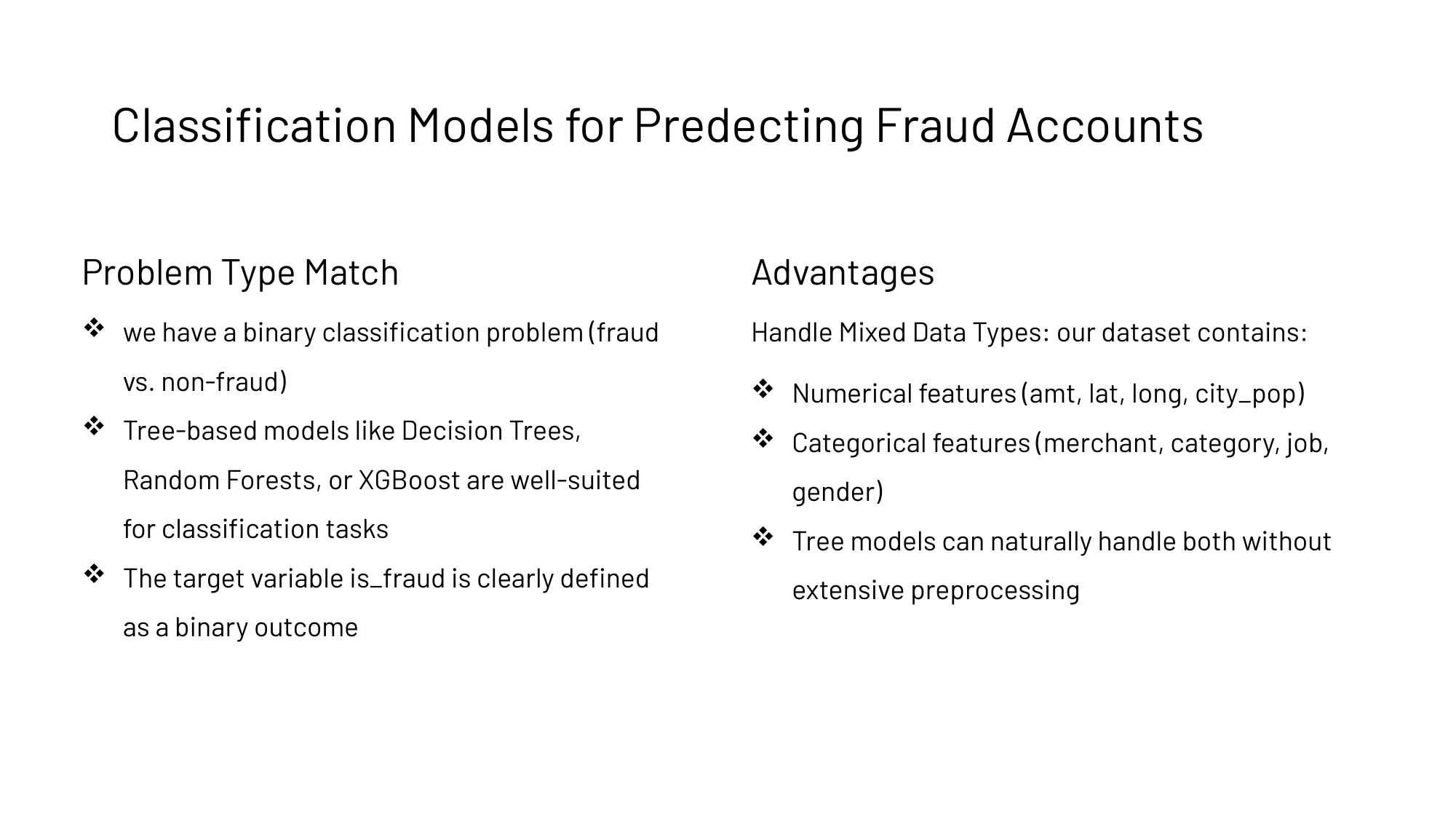

Classification Models for Predecting Fraud Accounts
Problem Type Match
we have a binary classification problem (fraud vs. non-fraud)
Tree-based models like Decision Trees, Random Forests, or XGBoost are well-suited for classification tasks
The target variable is_fraud is clearly defined as a binary outcome
Advantages
Handle Mixed Data Types: our dataset contains:
Numerical features (amt, lat, long, city_pop)
Categorical features (merchant, category, job, gender)
Tree models can naturally handle both without extensive preprocessing